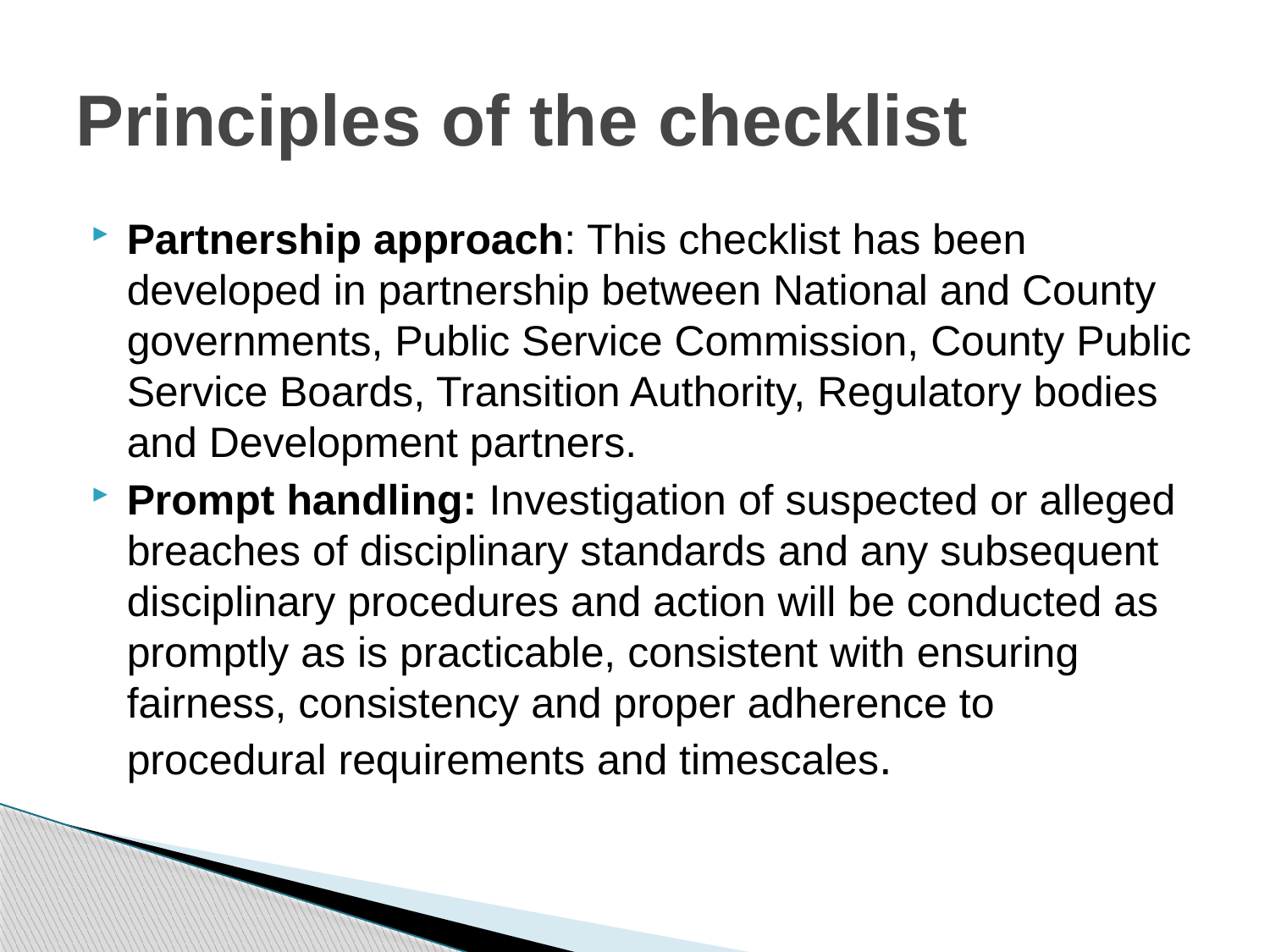

# Principles of the checklist
Partnership approach: This checklist has been developed in partnership between National and County governments, Public Service Commission, County Public Service Boards, Transition Authority, Regulatory bodies and Development partners.
Prompt handling: Investigation of suspected or alleged breaches of disciplinary standards and any subsequent disciplinary procedures and action will be conducted as promptly as is practicable, consistent with ensuring fairness, consistency and proper adherence to procedural requirements and timescales.